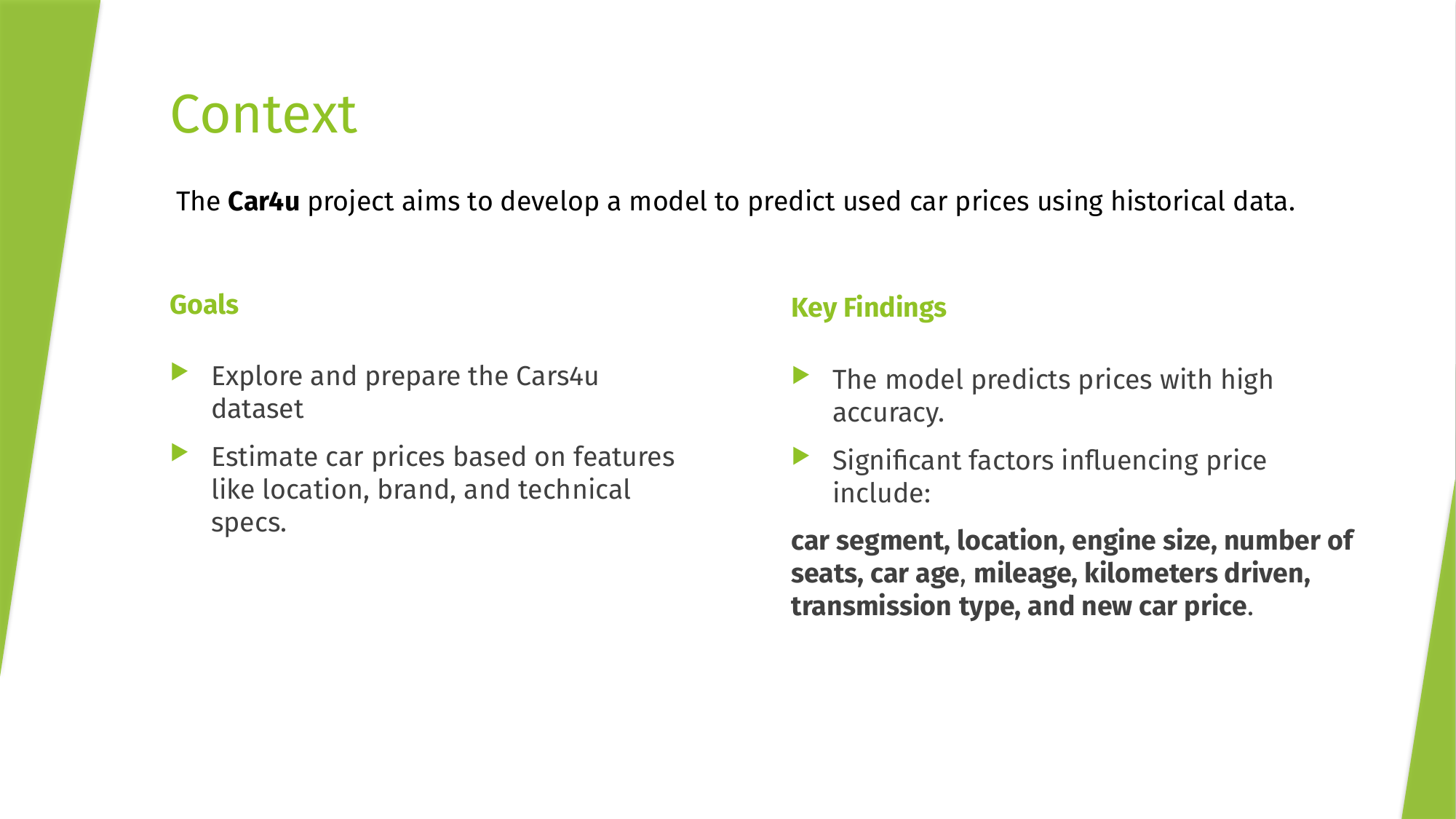

# Context
The Car4u project aims to develop a model to predict used car prices using historical data.
Goals
Key Findings
Explore and prepare the Cars4u dataset
Estimate car prices based on features like location, brand, and technical specs.

The model predicts prices with high accuracy.
Significant factors influencing price include:
car segment, location, engine size, number of seats, car age, mileage, kilometers driven, transmission type, and new car price.